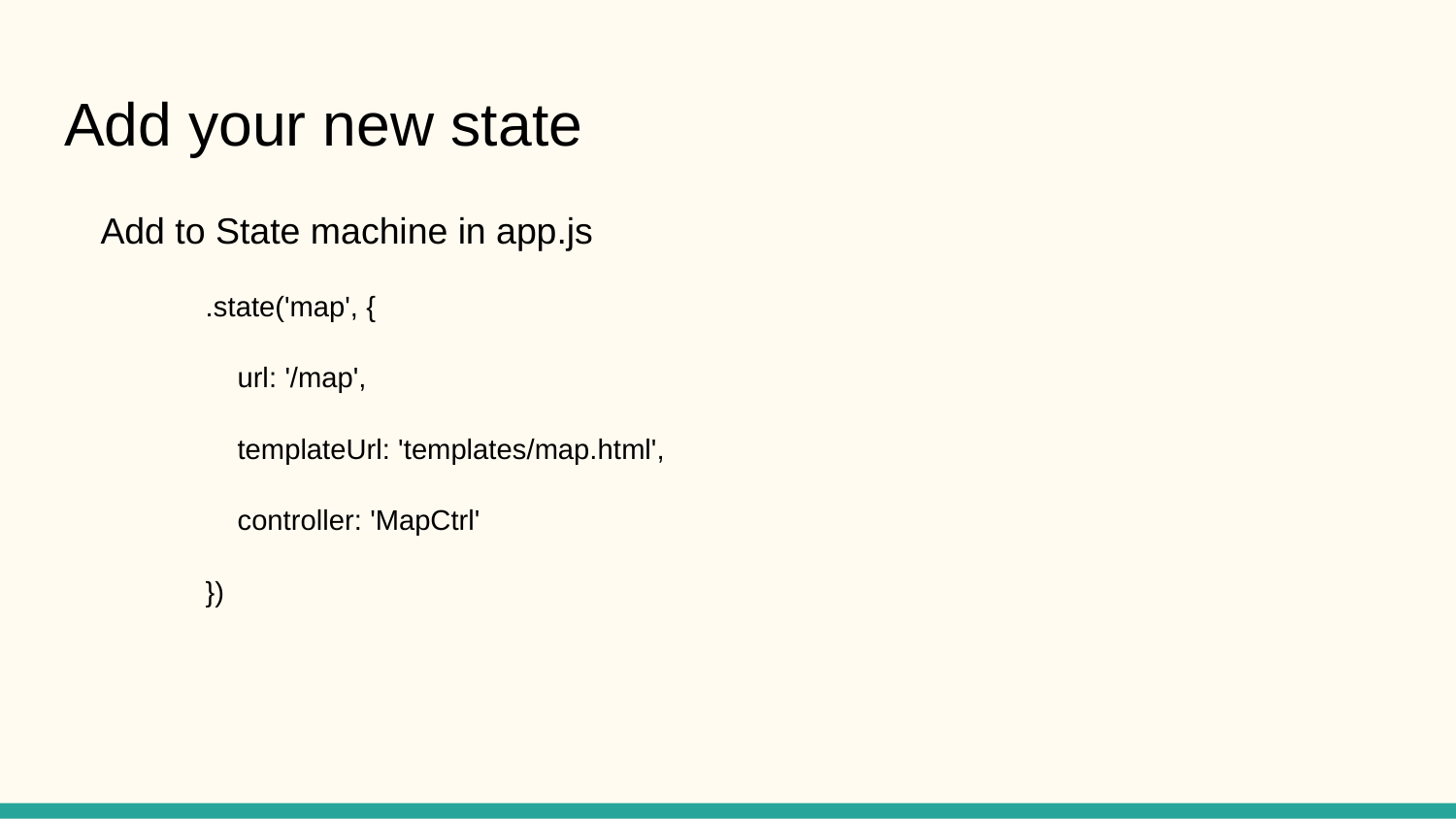

# Add your new state
Add to State machine in app.js
    .state('map', {
        url: '/map',
        templateUrl: 'templates/map.html',
        controller: 'MapCtrl'
    })